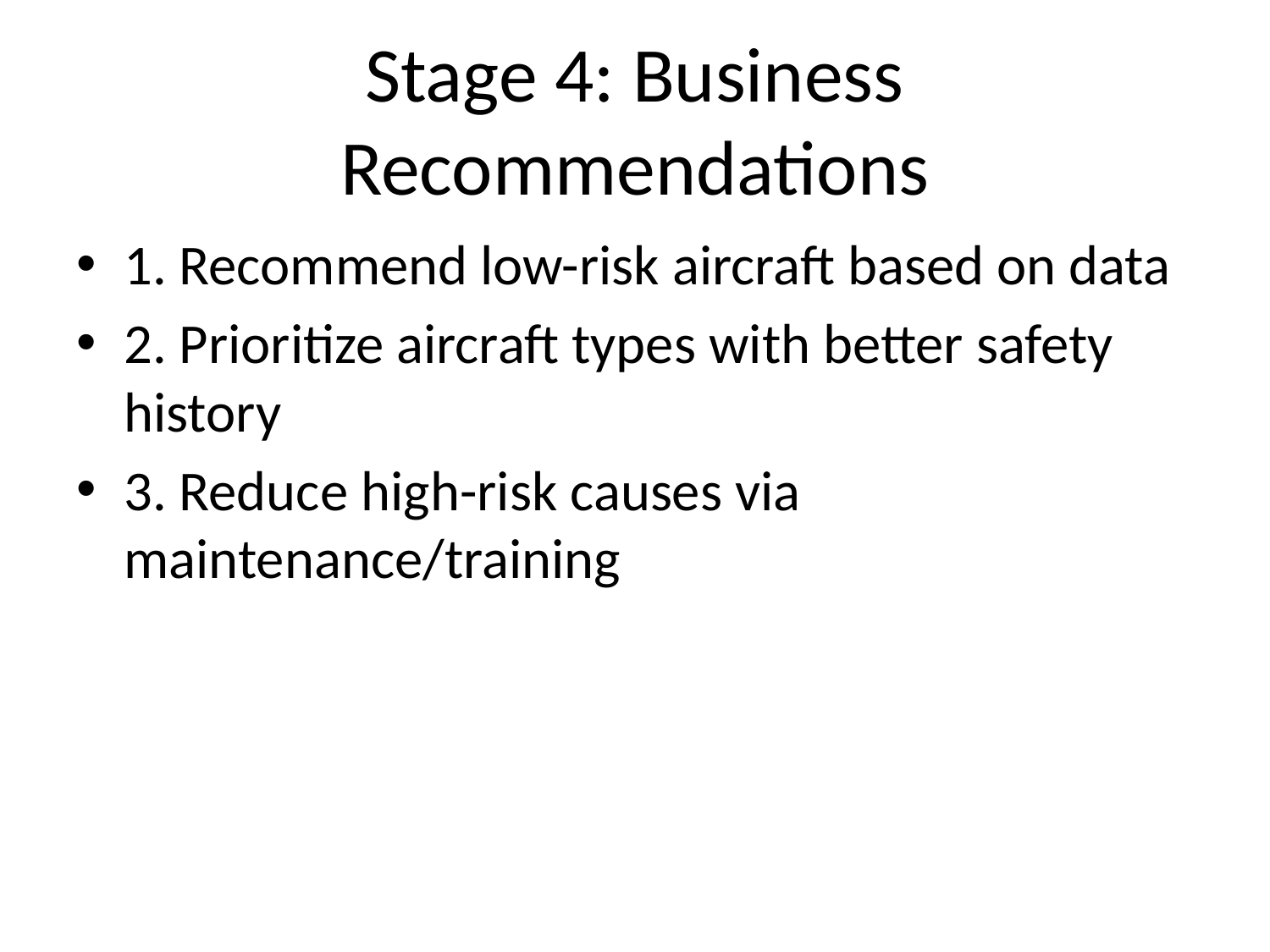

# Stage 4: Business Recommendations
1. Recommend low-risk aircraft based on data
2. Prioritize aircraft types with better safety history
3. Reduce high-risk causes via maintenance/training